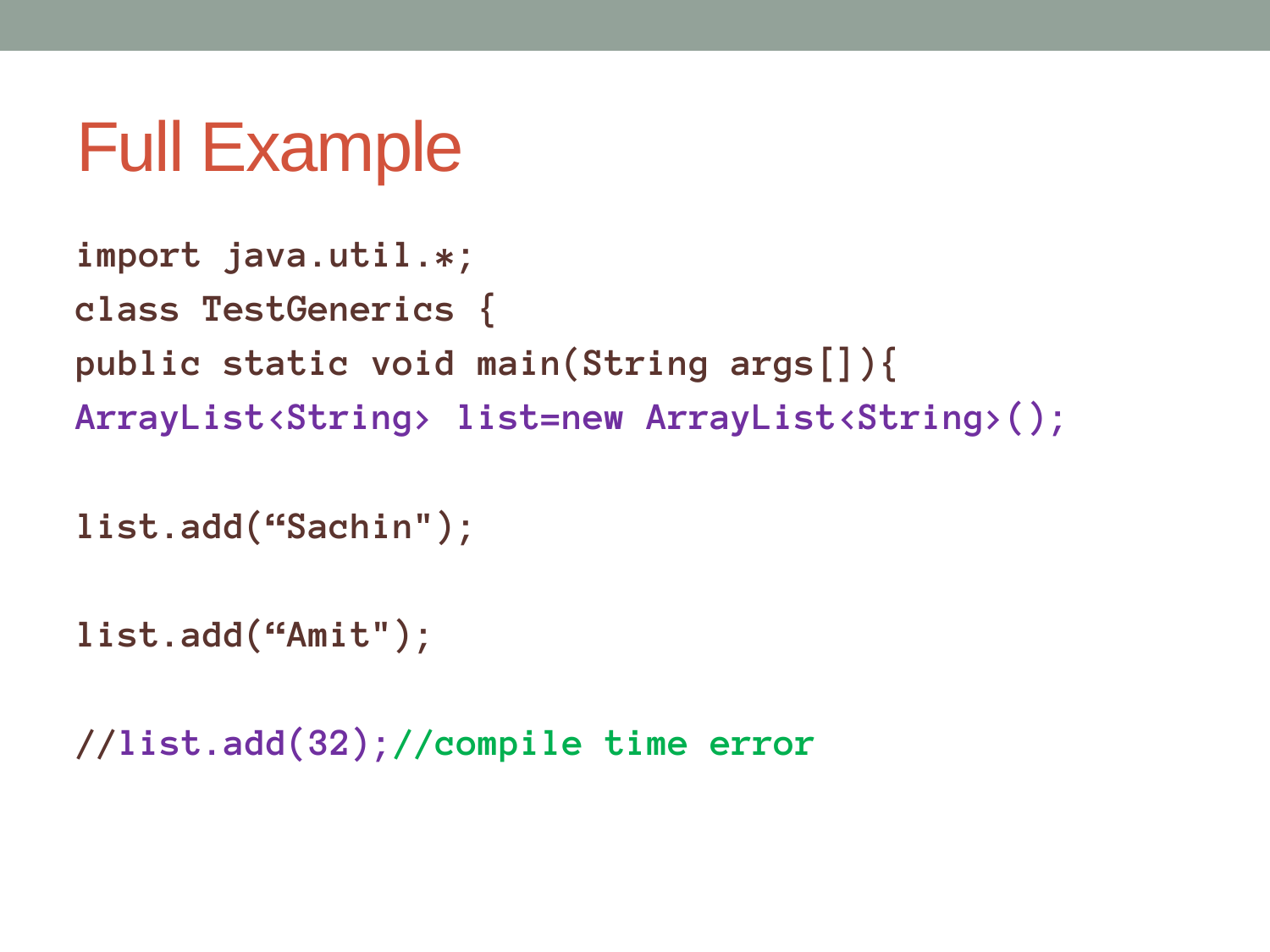

# Full Example
import java.util.*;
class TestGenerics {
public static void main(String args[]){
ArrayList<String> list=new ArrayList<String>();

list.add(“Sachin");

list.add(“Amit");

//list.add(32);//compile time error